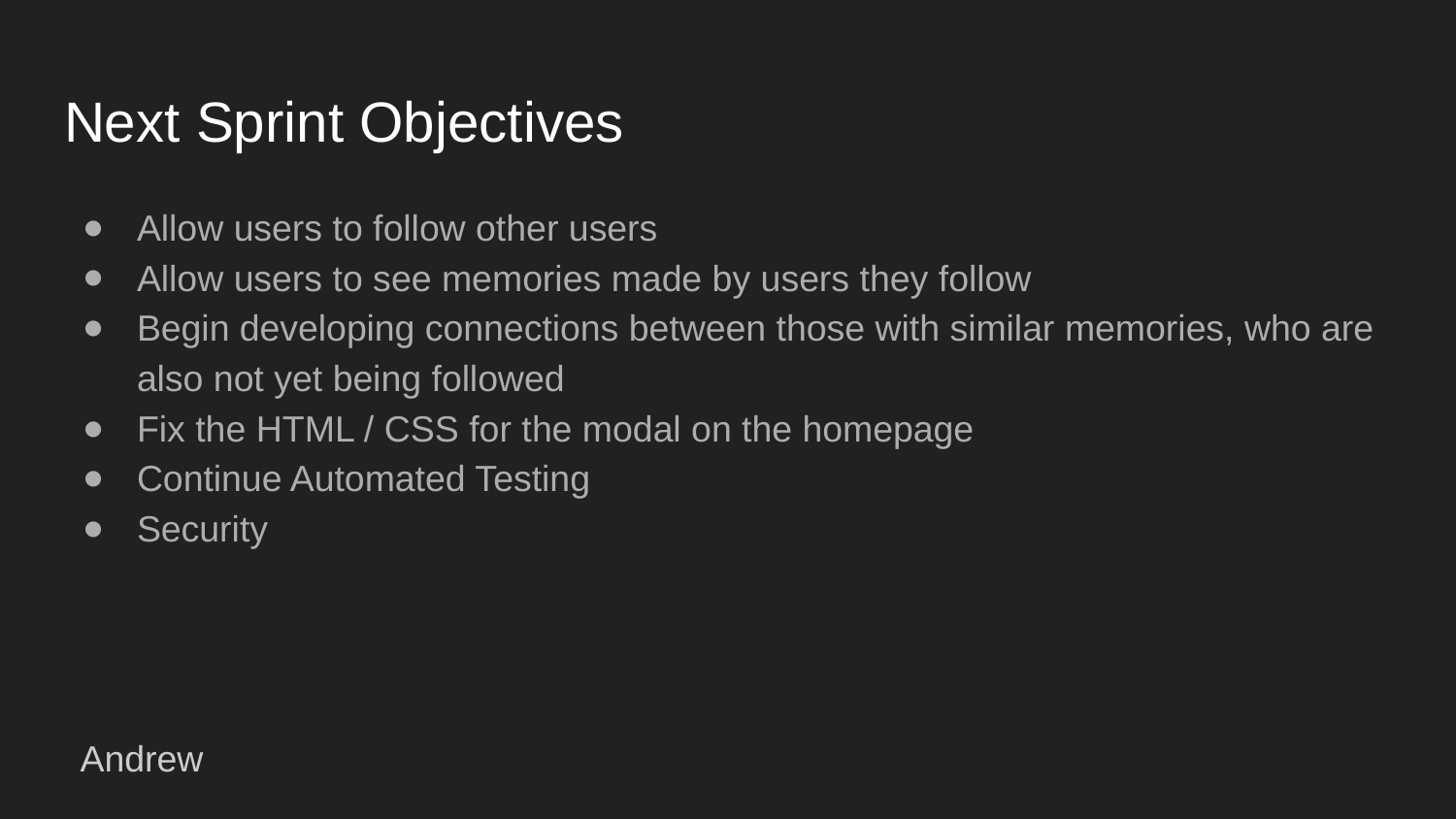

# Next Sprint Objectives
Allow users to follow other users
Allow users to see memories made by users they follow
Begin developing connections between those with similar memories, who are also not yet being followed
Fix the HTML / CSS for the modal on the homepage
Continue Automated Testing
Security

Andrew